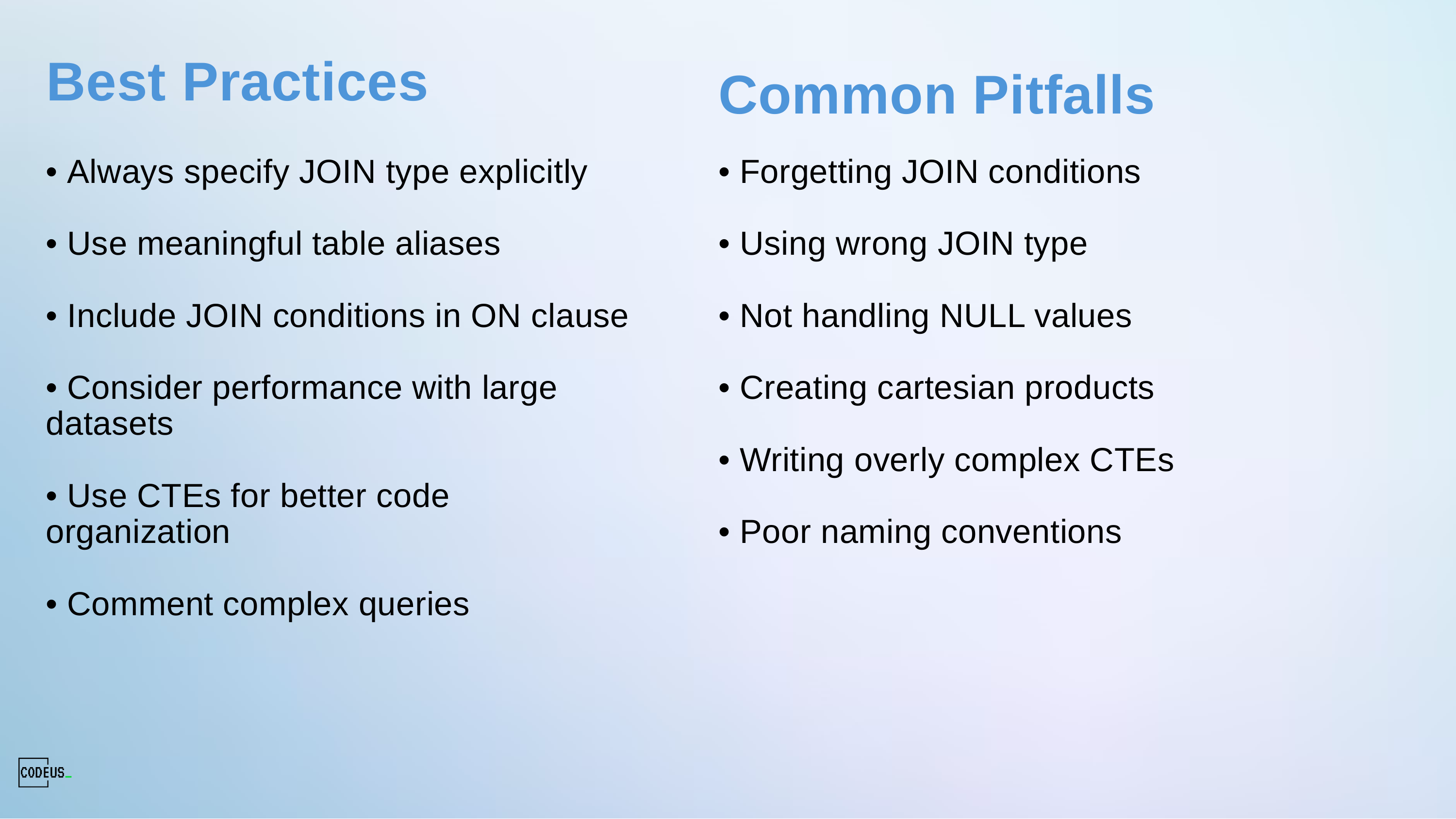

Common Pitfalls

Best Practices

• Always specify JOIN type explicitly

• Use meaningful table aliases

• Include JOIN conditions in ON clause

• Consider performance with large datasets

• Use CTEs for better code organization

• Comment complex queries

• Forgetting JOIN conditions

• Using wrong JOIN type

• Not handling NULL values

• Creating cartesian products

• Writing overly complex CTEs

• Poor naming conventions